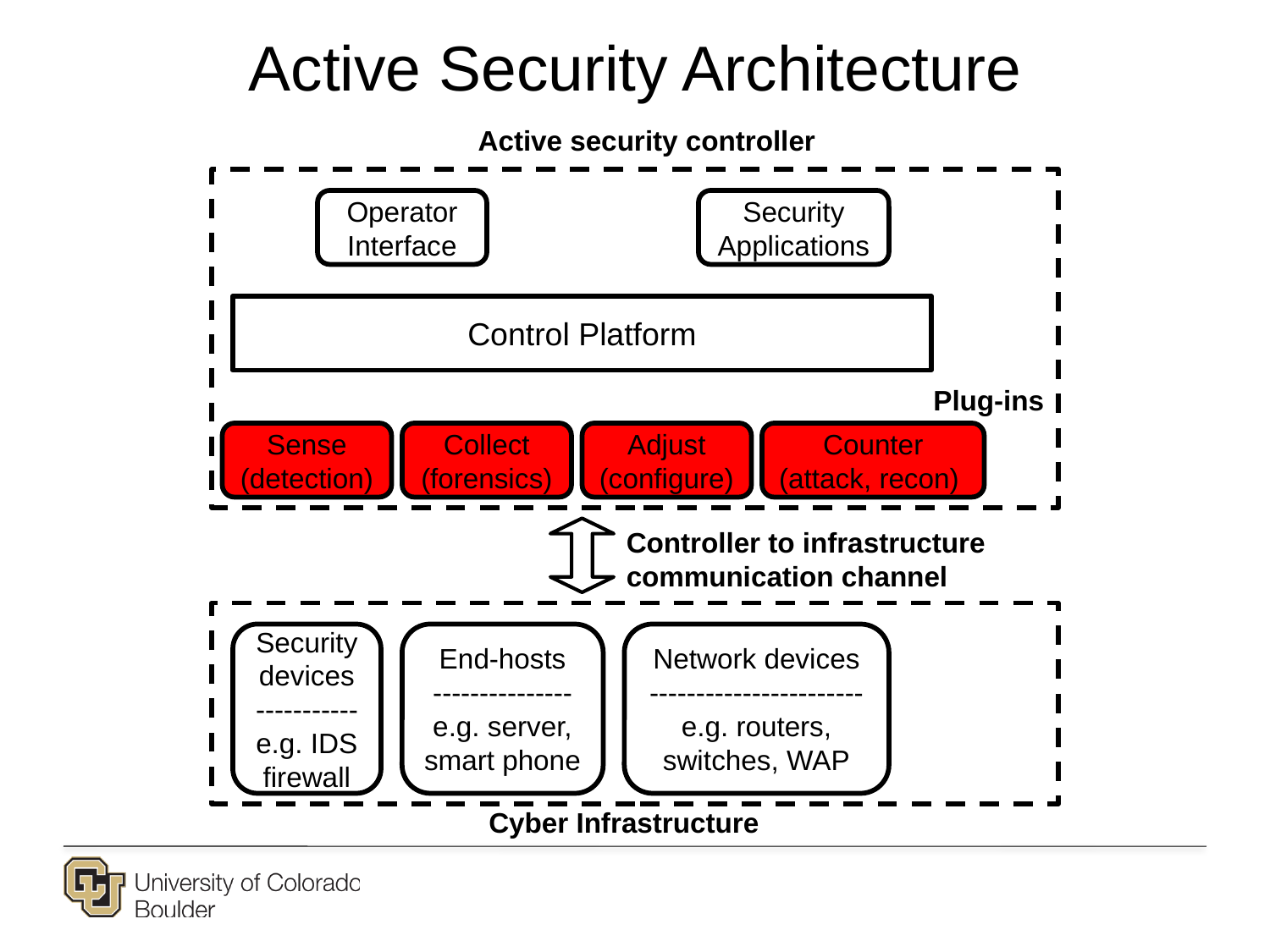

Active Security Architecture
Active security controller

Operator Interface
Security Applications
Control Platform
Plug-ins
Sense (detection)
Collect (forensics)
Adjust (configure)
Counter (attack, recon)

Controller to infrastructure communication channel

Security devices -----------
e.g. IDS firewall
End-hosts
---------------
e.g. server, smart phone
Network devices ----------------------- e.g. routers, switches, WAP
Cyber Infrastructure